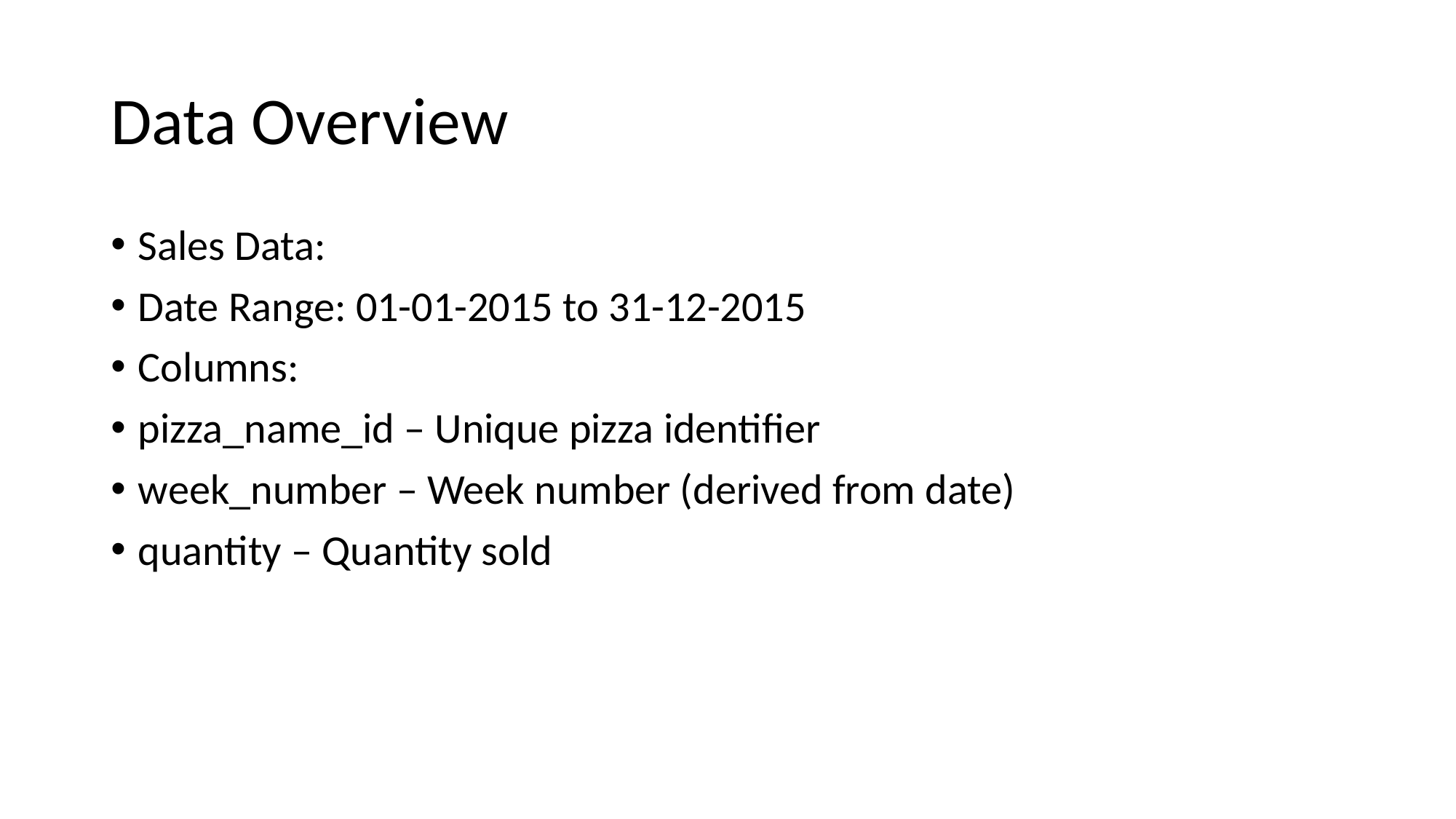

# Data Overview
Sales Data:
Date Range: 01-01-2015 to 31-12-2015
Columns:
pizza_name_id – Unique pizza identifier
week_number – Week number (derived from date)
quantity – Quantity sold